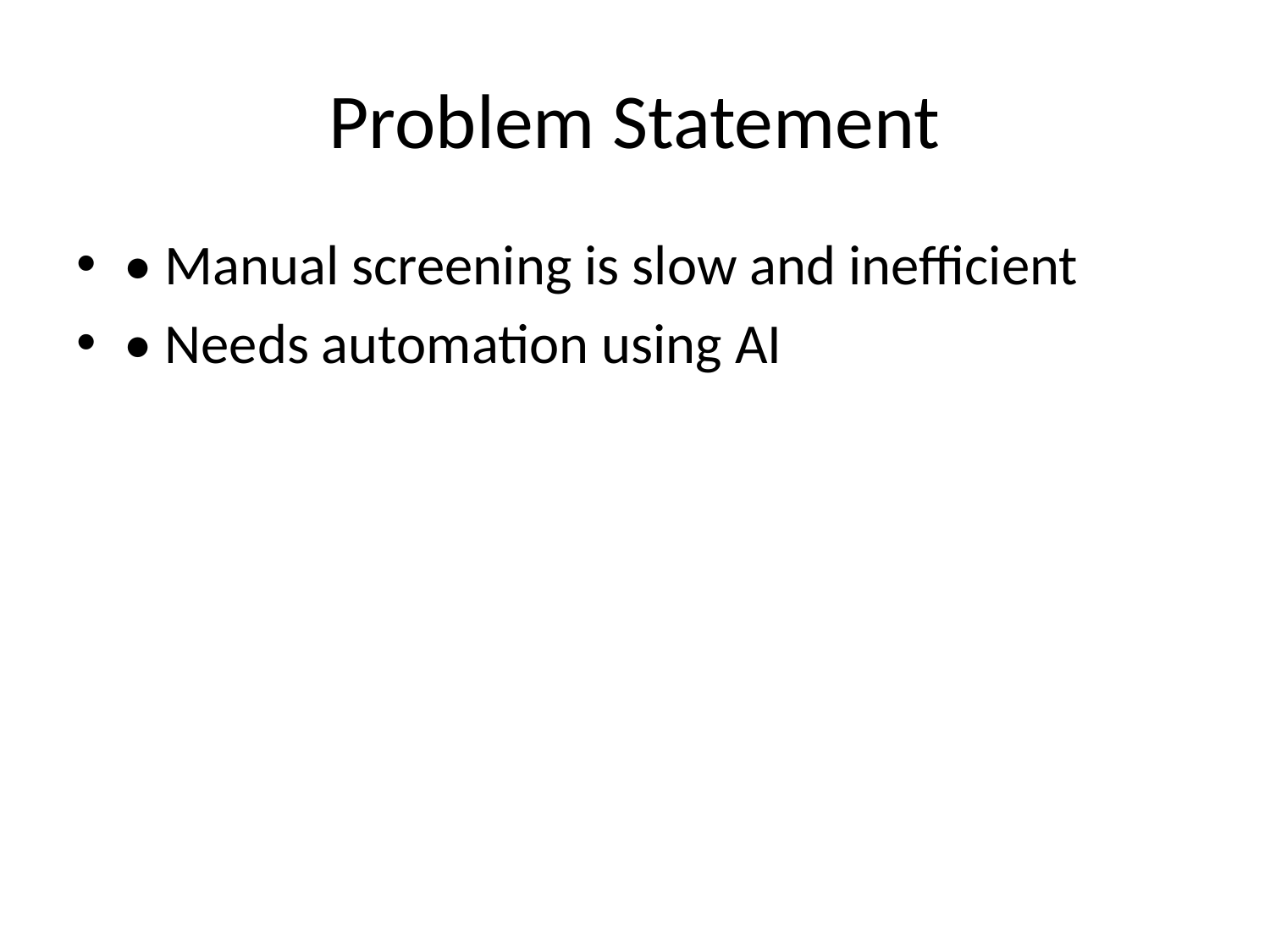

# Problem Statement
• Manual screening is slow and inefficient
• Needs automation using AI